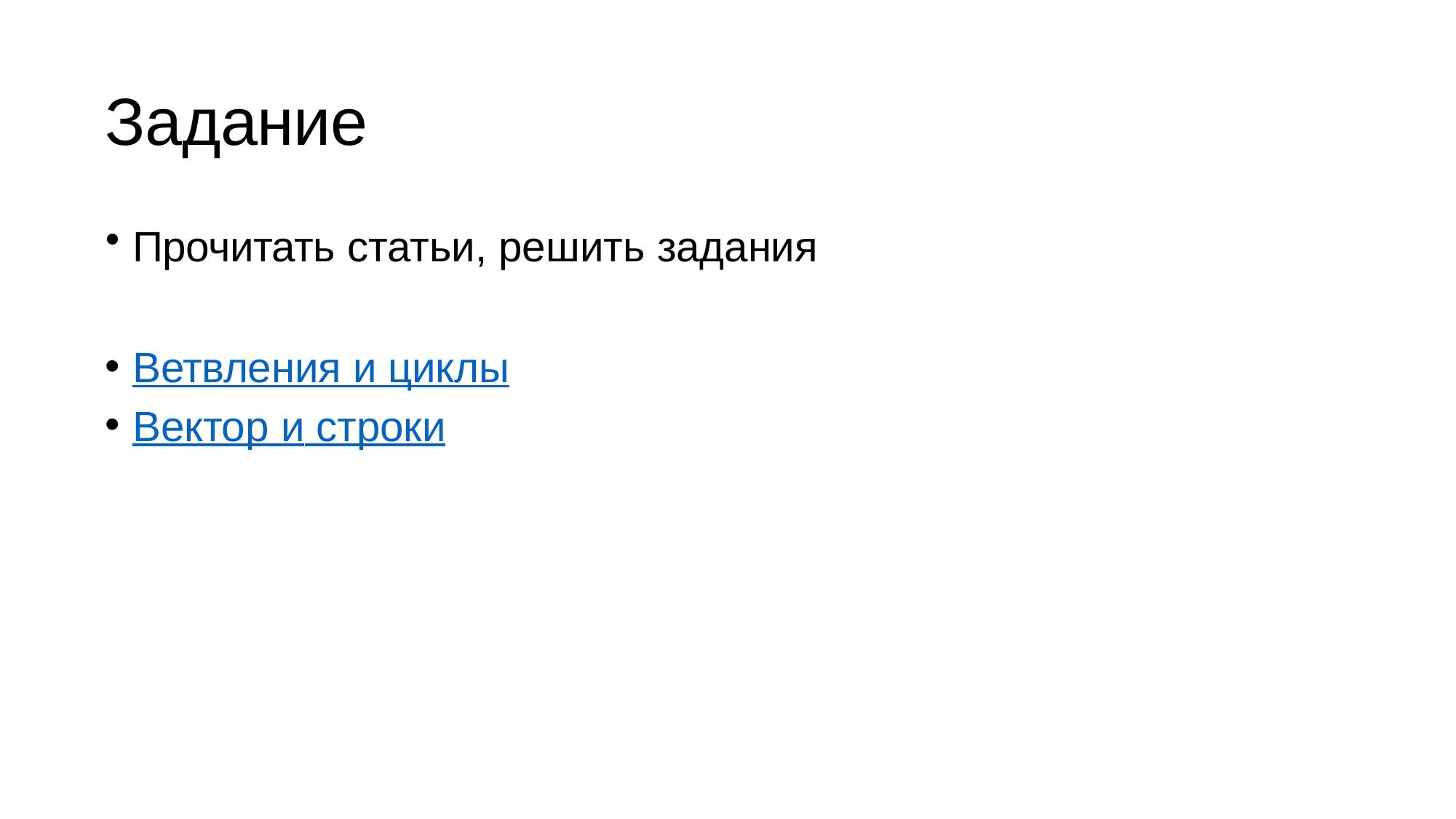

# Задание
Прочитать статьи, решить задания

Ветвления и циклы
Вектор и строки